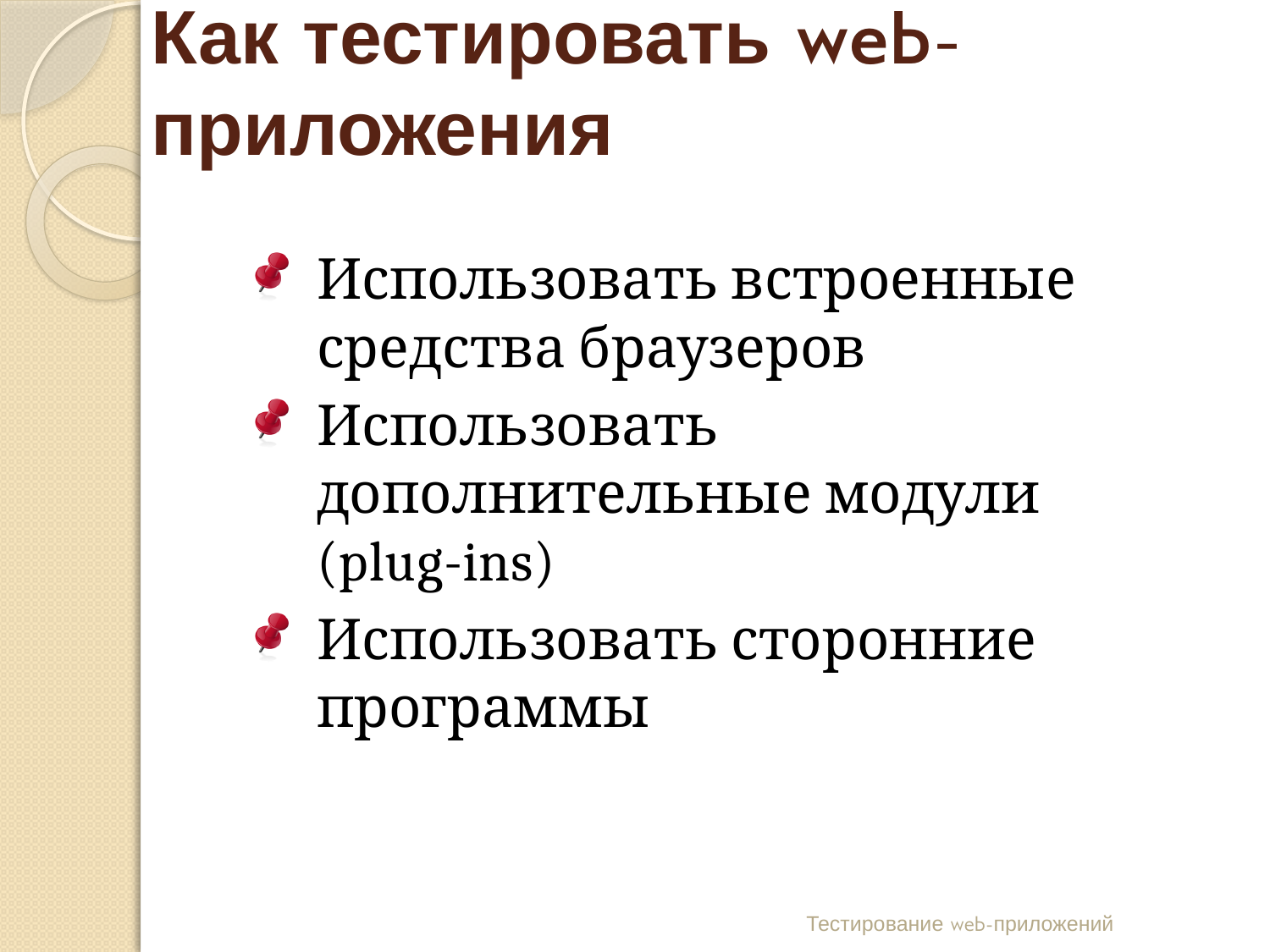

Как тестировать web-приложения
Использовать встроенные средства браузеров
Использовать дополнительные модули   (plug-ins)
Использовать сторонние программы
Тестирование web-приложений